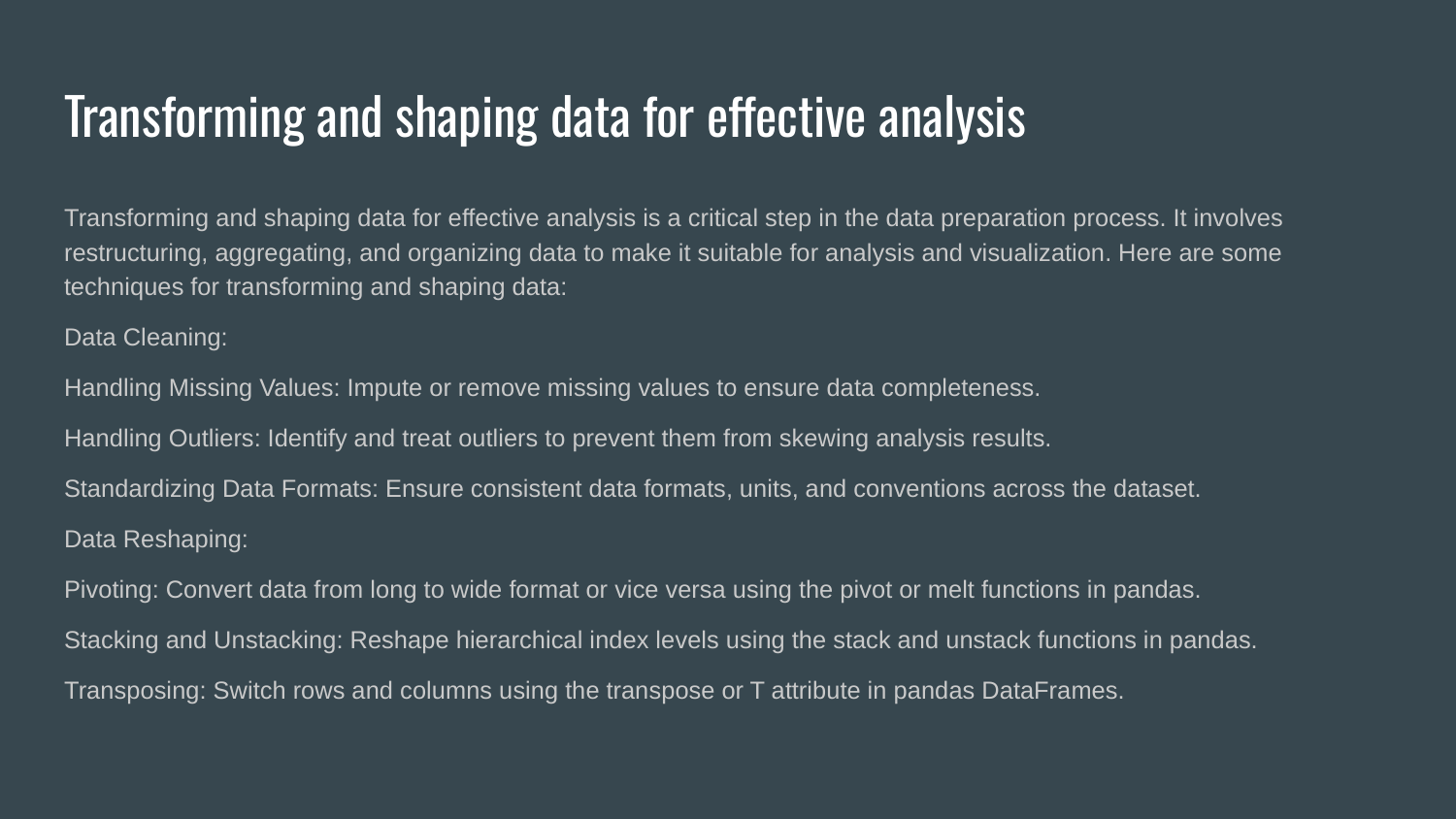

# Transforming and shaping data for effective analysis
Transforming and shaping data for effective analysis is a critical step in the data preparation process. It involves restructuring, aggregating, and organizing data to make it suitable for analysis and visualization. Here are some techniques for transforming and shaping data:
Data Cleaning:
Handling Missing Values: Impute or remove missing values to ensure data completeness.
Handling Outliers: Identify and treat outliers to prevent them from skewing analysis results.
Standardizing Data Formats: Ensure consistent data formats, units, and conventions across the dataset.
Data Reshaping:
Pivoting: Convert data from long to wide format or vice versa using the pivot or melt functions in pandas.
Stacking and Unstacking: Reshape hierarchical index levels using the stack and unstack functions in pandas.
Transposing: Switch rows and columns using the transpose or T attribute in pandas DataFrames.